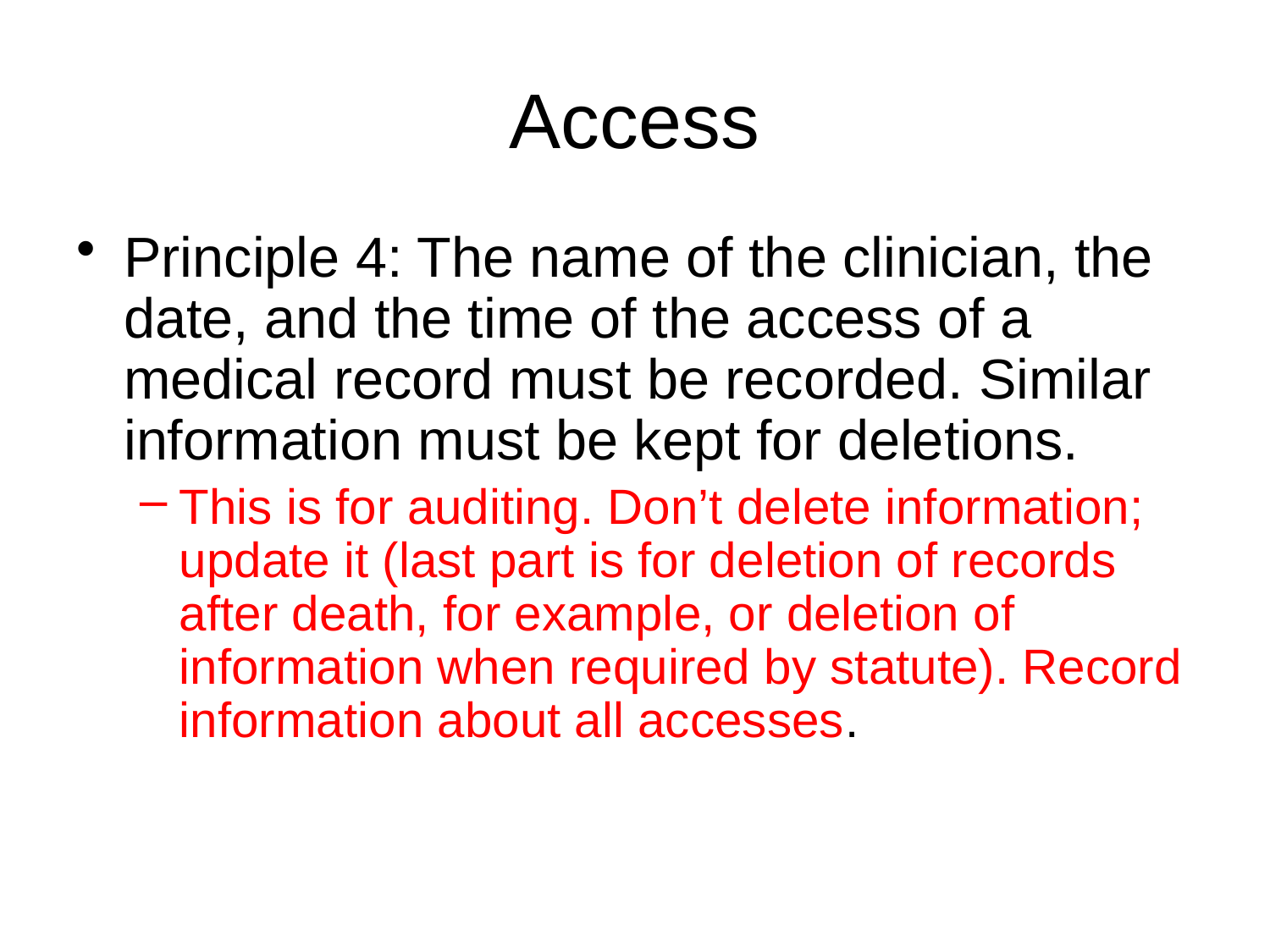

# Access
Principle 4: The name of the clinician, the date, and the time of the access of a medical record must be recorded. Similar information must be kept for deletions.
This is for auditing. Don’t delete information; update it (last part is for deletion of records after death, for example, or deletion of information when required by statute). Record information about all accesses.